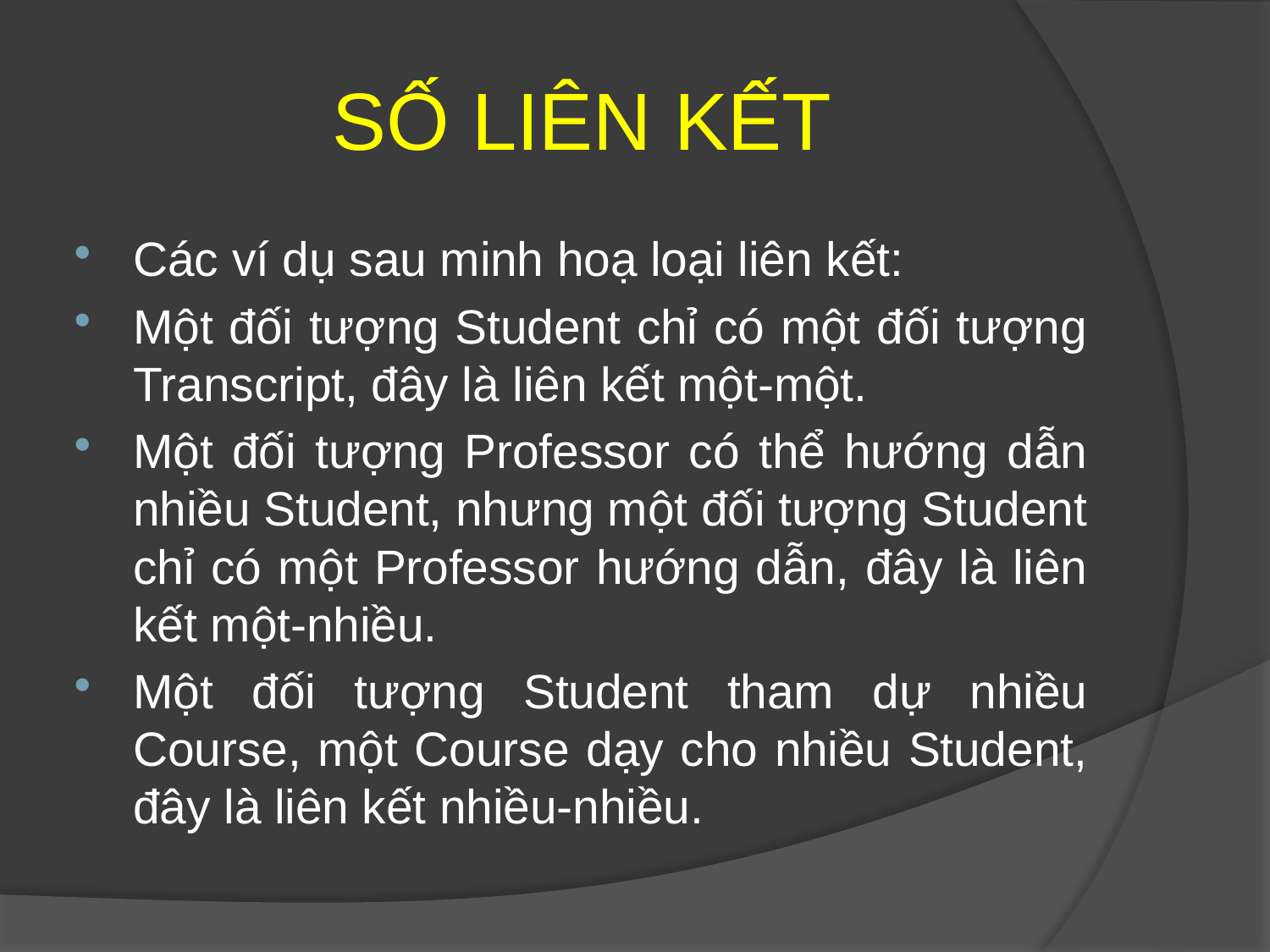

# SỐ LIÊN KẾT
Các ví dụ sau minh hoạ loại liên kết:
Một đối tượng Student chỉ có một đối tượng Transcript, đây là liên kết một-một.
Một đối tượng Professor có thể hướng dẫn nhiều Student, nhưng một đối tượng Student chỉ có một Professor hướng dẫn, đây là liên kết một-nhiều.
Một đối tượng Student tham dự nhiều Course, một Course dạy cho nhiều Student, đây là liên kết nhiều-nhiều.